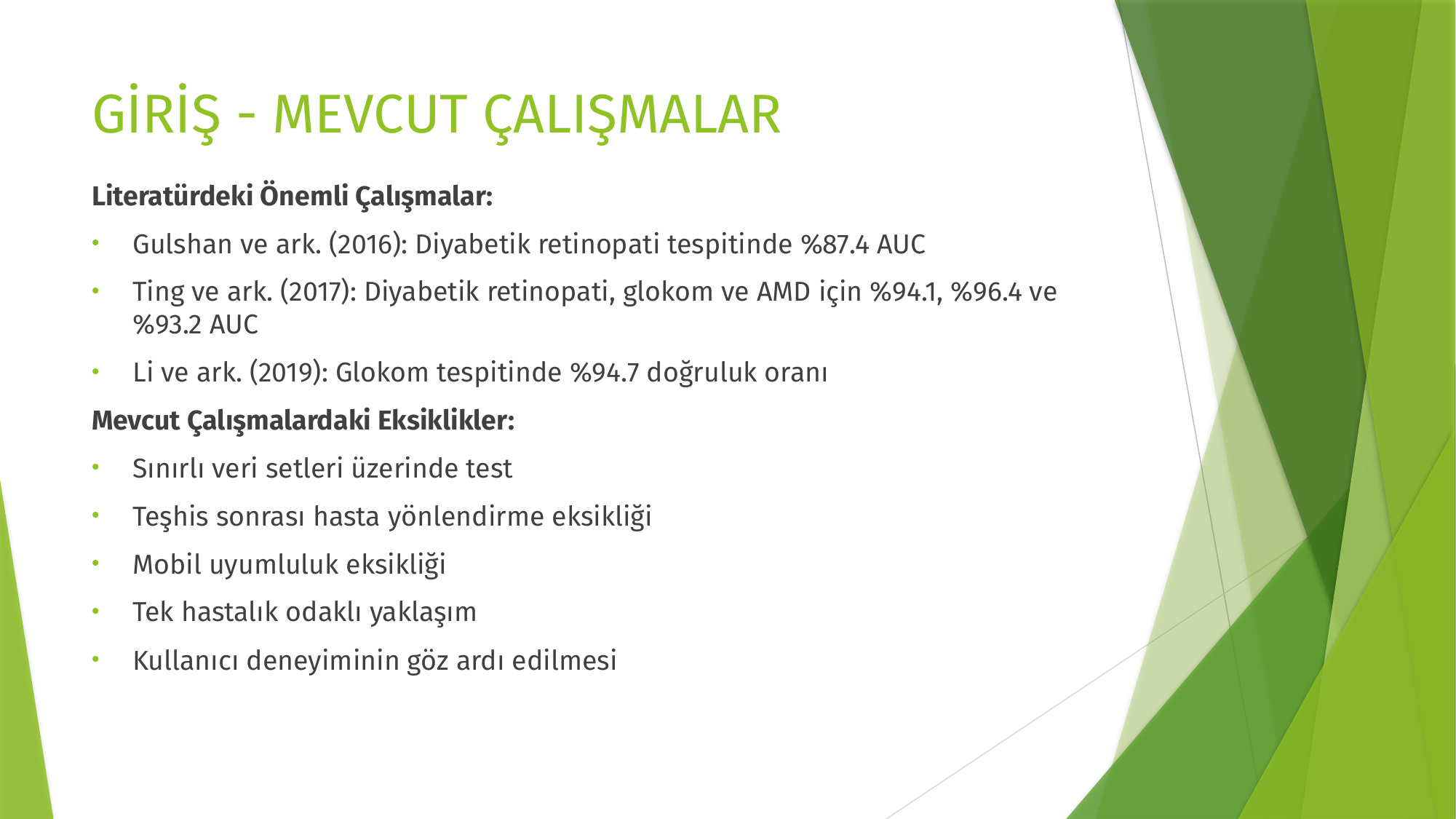

# GİRİŞ - MEVCUT ÇALIŞMALAR
Literatürdeki Önemli Çalışmalar:
Gulshan ve ark. (2016): Diyabetik retinopati tespitinde %87.4 AUC
Ting ve ark. (2017): Diyabetik retinopati, glokom ve AMD için %94.1, %96.4 ve %93.2 AUC
Li ve ark. (2019): Glokom tespitinde %94.7 doğruluk oranı
Mevcut Çalışmalardaki Eksiklikler:
Sınırlı veri setleri üzerinde test
Teşhis sonrası hasta yönlendirme eksikliği
Mobil uyumluluk eksikliği
Tek hastalık odaklı yaklaşım
Kullanıcı deneyiminin göz ardı edilmesi